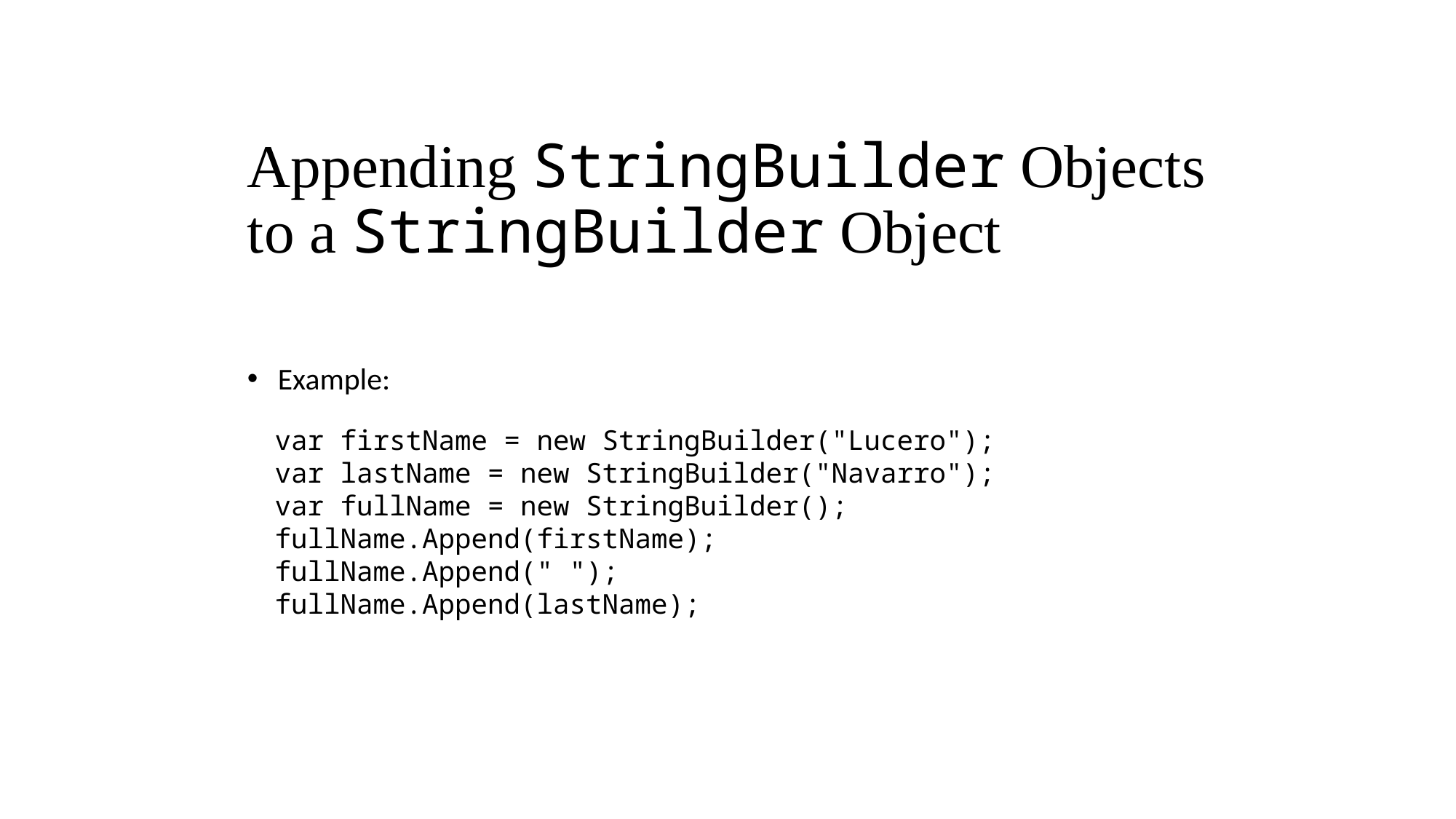

# Appending StringBuilder Objects to a StringBuilder Object
Example:

var firstName = new StringBuilder("Lucero");
var lastName = new StringBuilder("Navarro");
var fullName = new StringBuilder();
fullName.Append(firstName);
fullName.Append(" ");
fullName.Append(lastName);